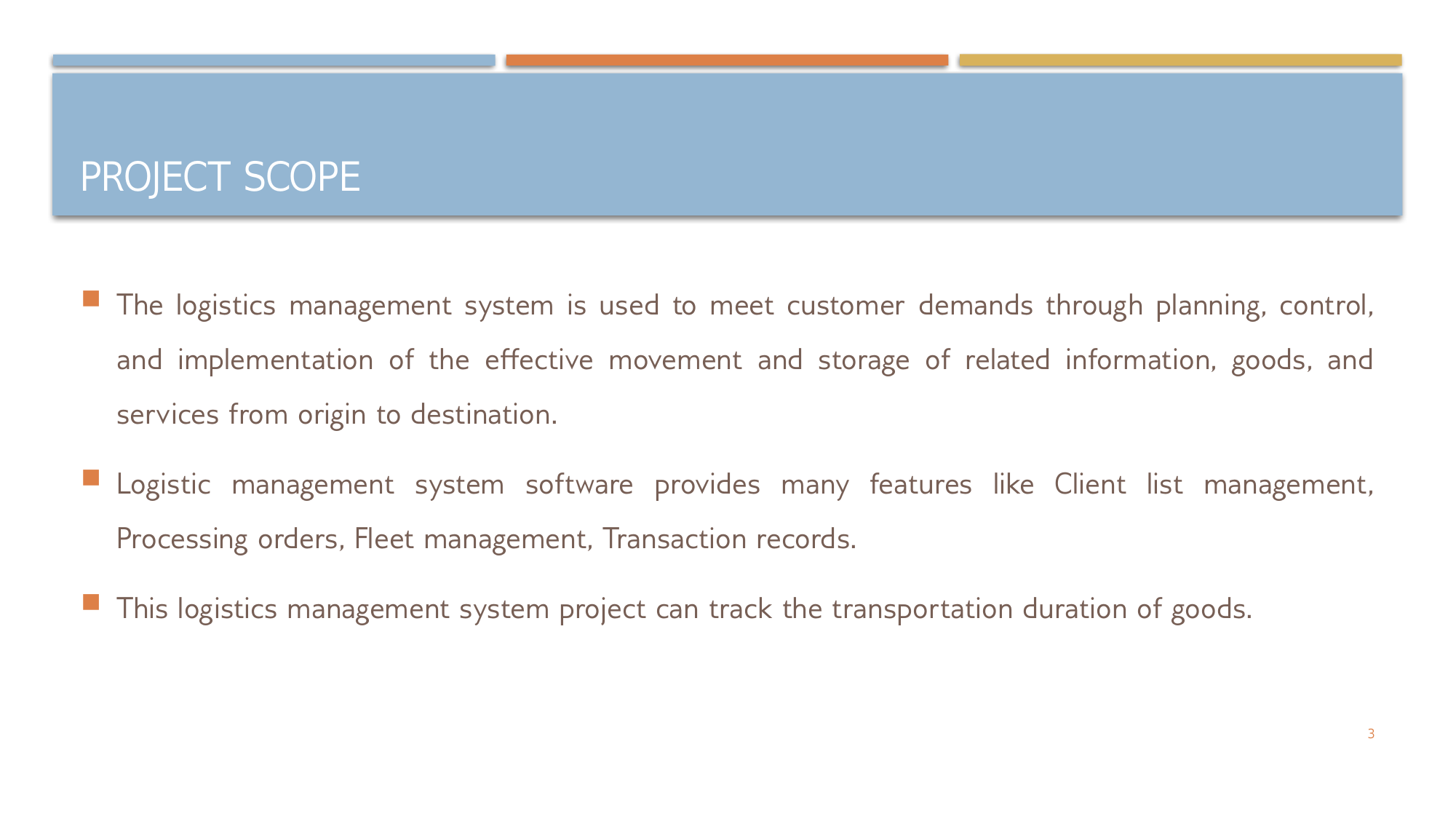

# Project scope
The logistics management system is used to meet customer demands through planning, control, and implementation of the effective movement and storage of related information, goods, and services from origin to destination.
Logistic management system software provides many features like Client list management, Processing orders, Fleet management, Transaction records.
This logistics management system project can track the transportation duration of goods.
3